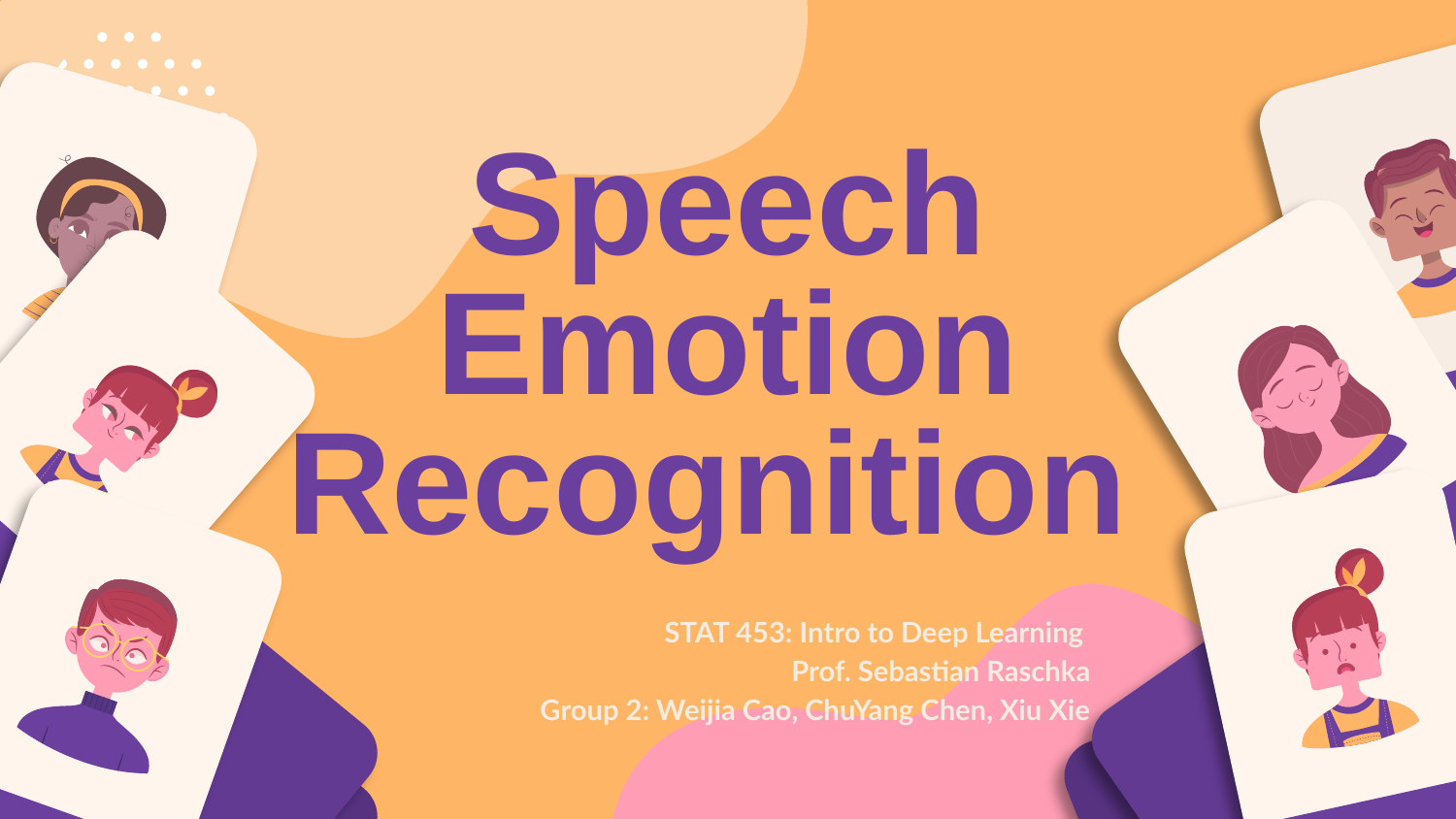

# Speech
Emotion Recognition

STAT 453: Intro to Deep Learning
Prof. Sebastian Raschka
Group 2: Weijia Cao, ChuYang Chen, Xiu Xie